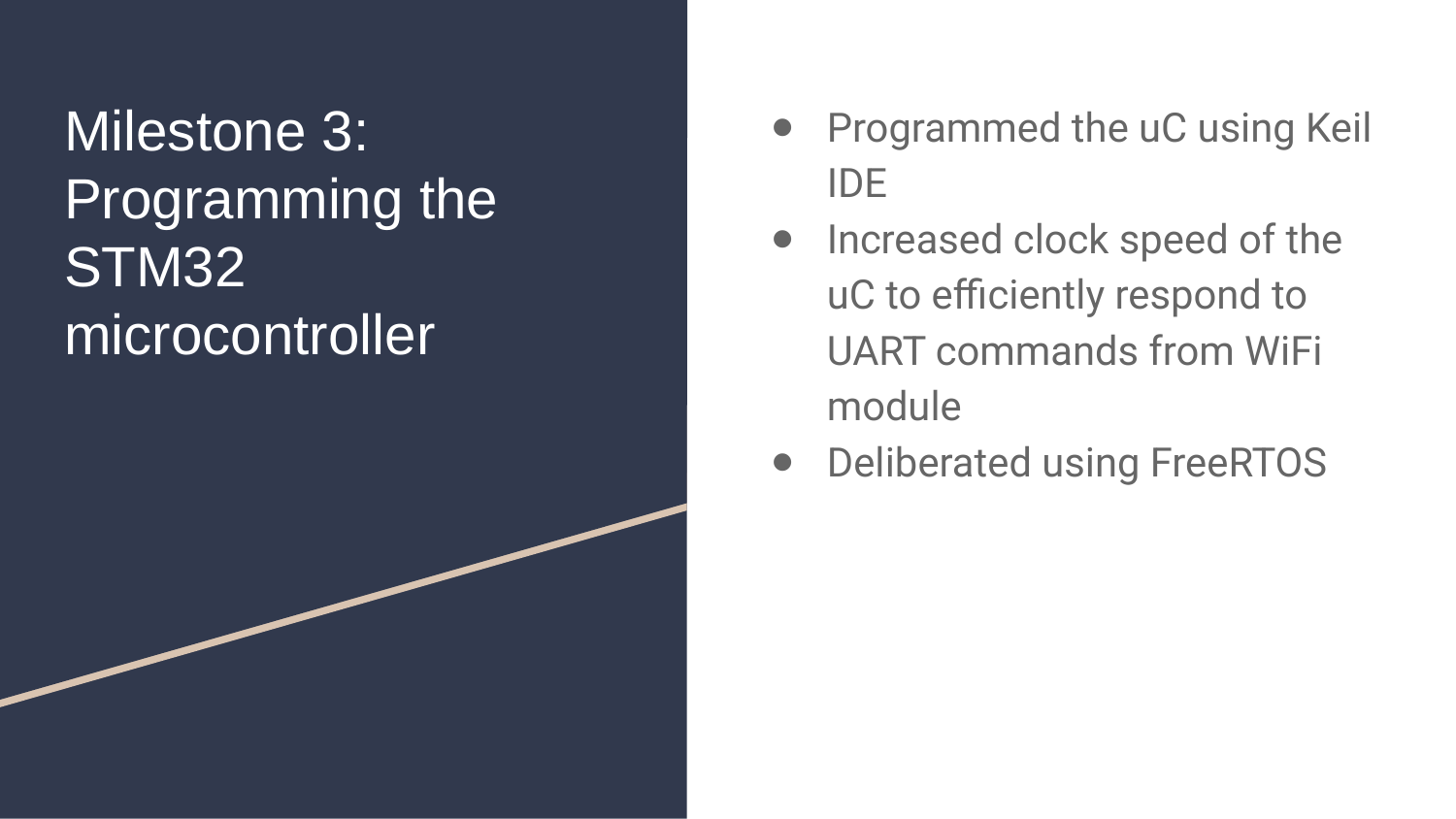

# Milestone 3:
Programming the STM32 microcontroller
Programmed the uC using Keil IDE
Increased clock speed of the uC to efficiently respond to UART commands from WiFi module
Deliberated using FreeRTOS